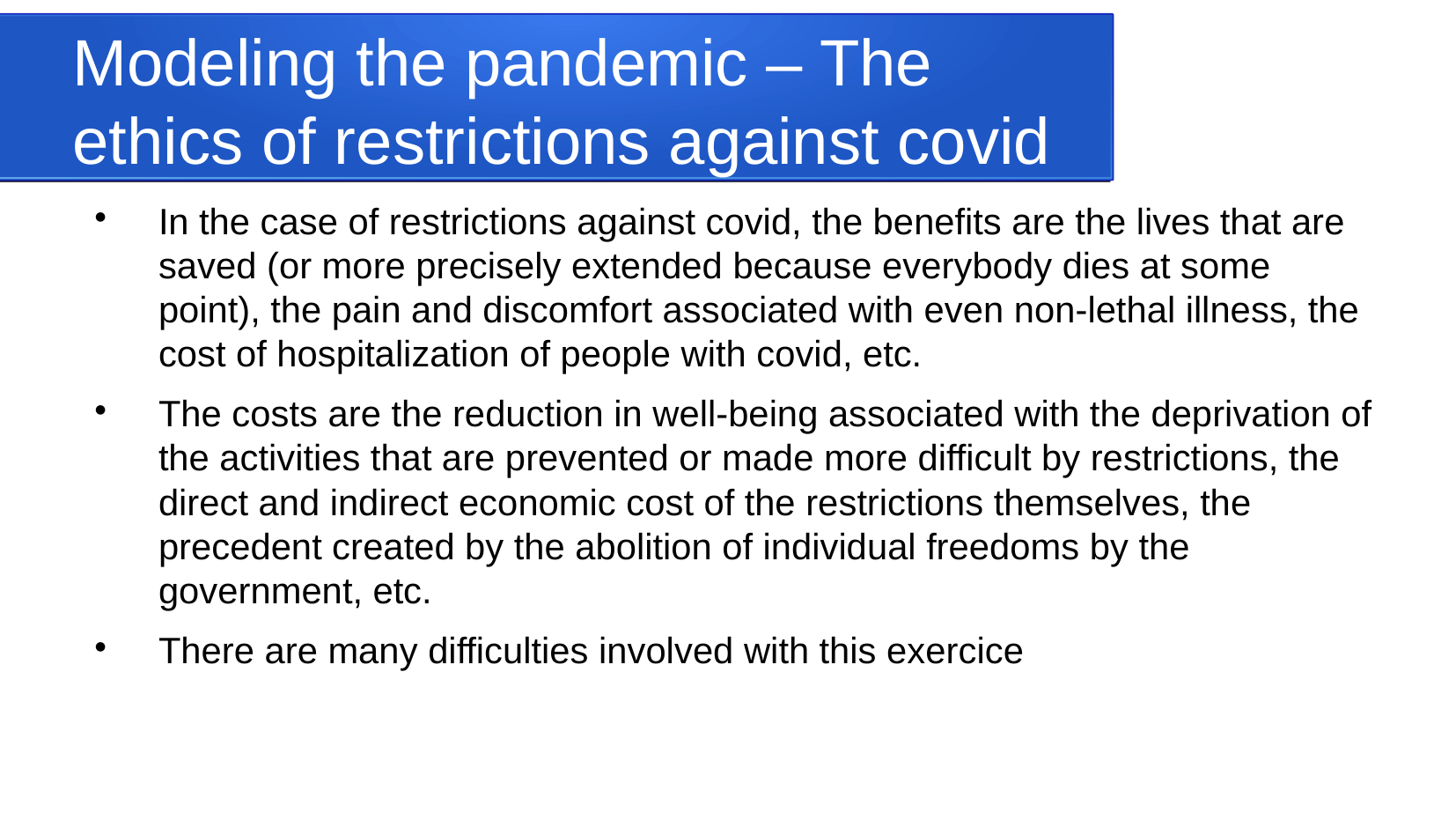

Modeling the pandemic – The ethics of restrictions against covid
In the case of restrictions against covid, the benefits are the lives that are saved (or more precisely extended because everybody dies at some point), the pain and discomfort associated with even non-lethal illness, the cost of hospitalization of people with covid, etc.
The costs are the reduction in well-being associated with the deprivation of the activities that are prevented or made more difficult by restrictions, the direct and indirect economic cost of the restrictions themselves, the precedent created by the abolition of individual freedoms by the government, etc.
There are many difficulties involved with this exercice